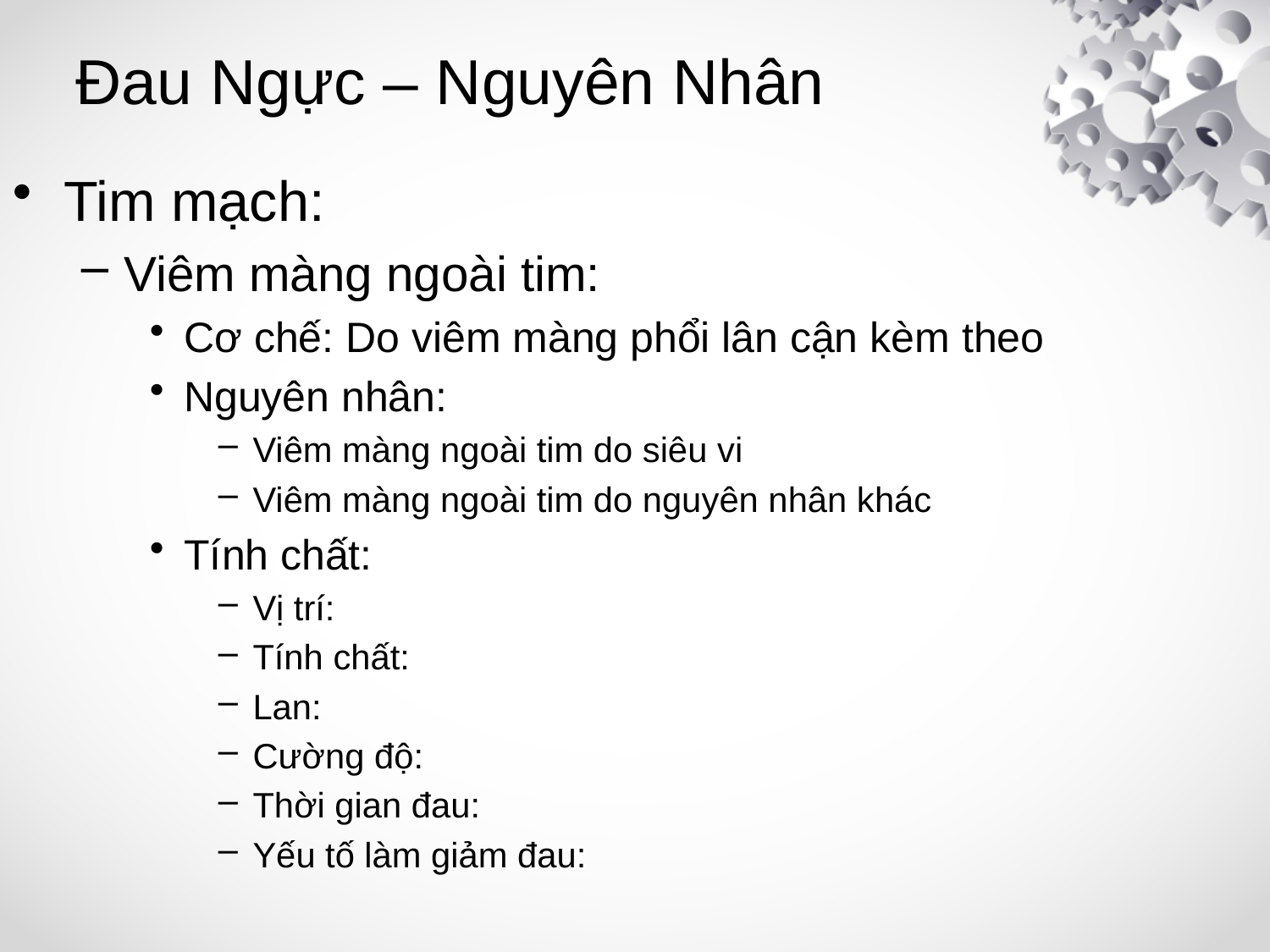

# Đau Ngực – Nguyên Nhân
Tim mạch:
Viêm màng ngoài tim:
Cơ chế: Do viêm màng phổi lân cận kèm theo
Nguyên nhân:
Viêm màng ngoài tim do siêu vi
Viêm màng ngoài tim do nguyên nhân khác
Tính chất:
Vị trí:
Tính chất:
Lan:
Cường độ:
Thời gian đau:
Yếu tố làm giảm đau: